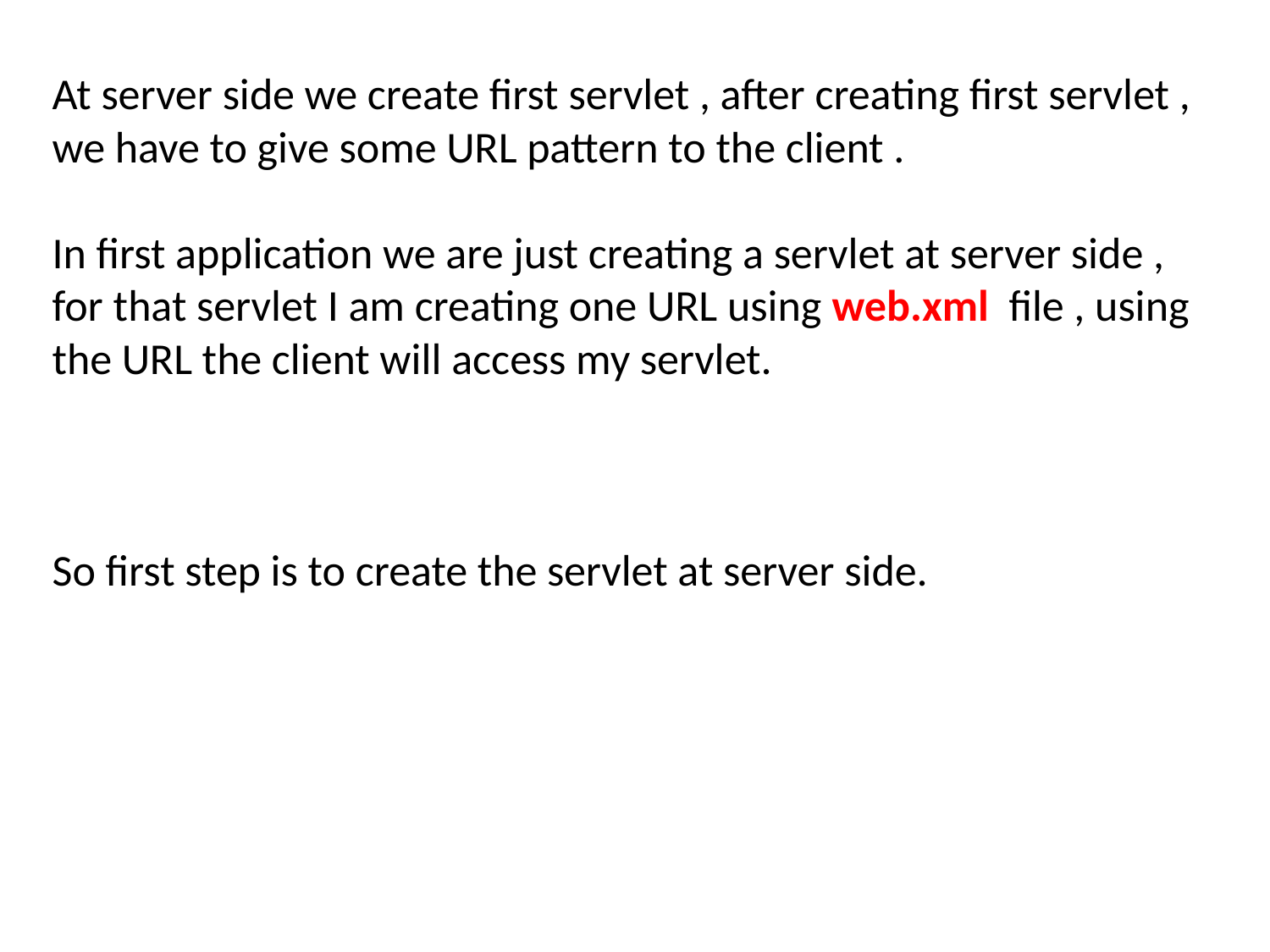

At server side we create first servlet , after creating first servlet , we have to give some URL pattern to the client .

In first application we are just creating a servlet at server side , for that servlet I am creating one URL using web.xml  file , using the URL the client will access my servlet.

So first step is to create the servlet at server side.